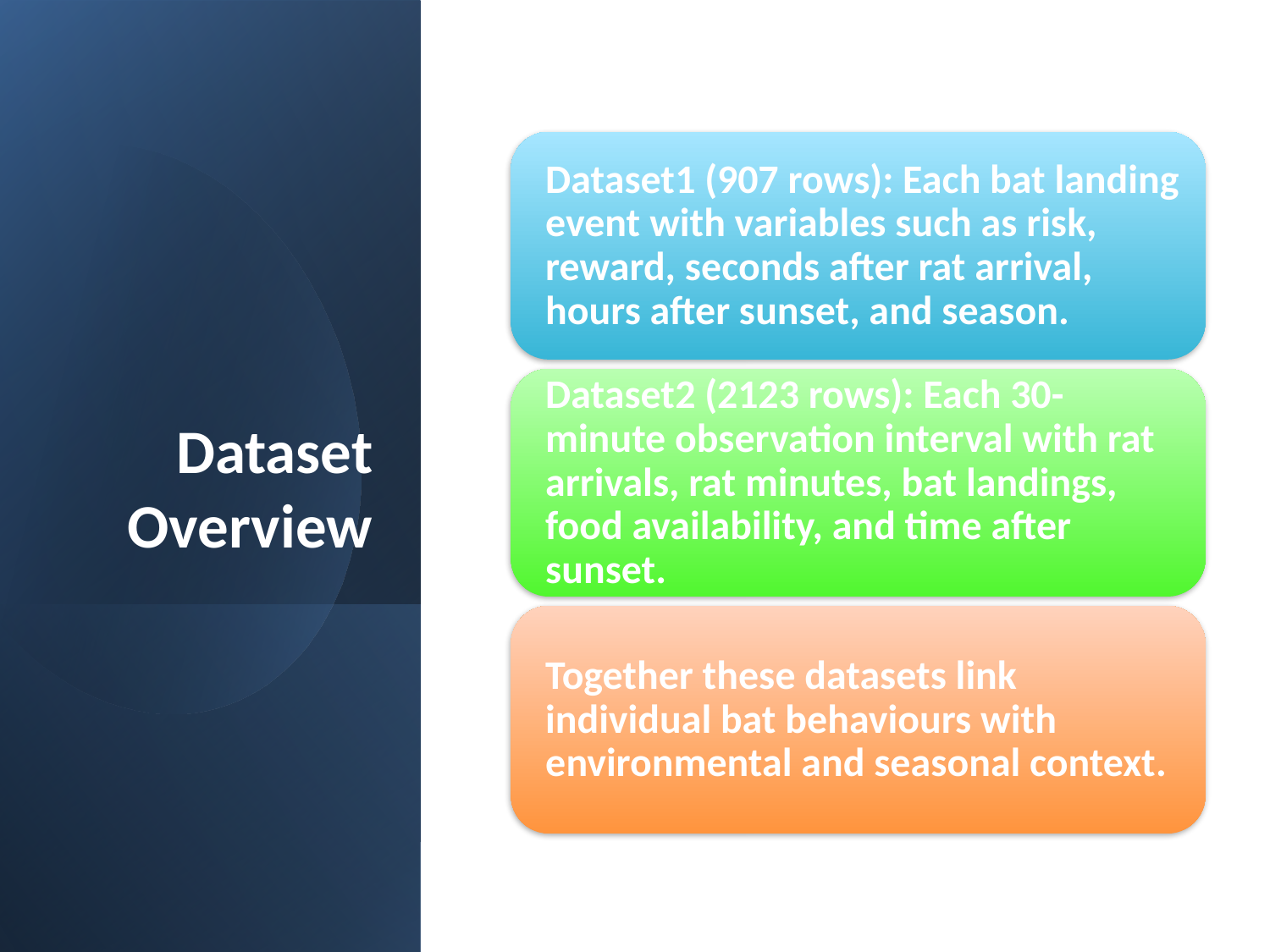

Dataset1 (907 rows): Each bat landing event with variables such as risk, reward, seconds after rat arrival, hours after sunset, and season.
Dataset2 (2123 rows): Each 30-minute observation interval with rat arrivals, rat minutes, bat landings, food availability, and time after sunset.
Together these datasets link individual bat behaviours with environmental and seasonal context.

# Dataset Overview